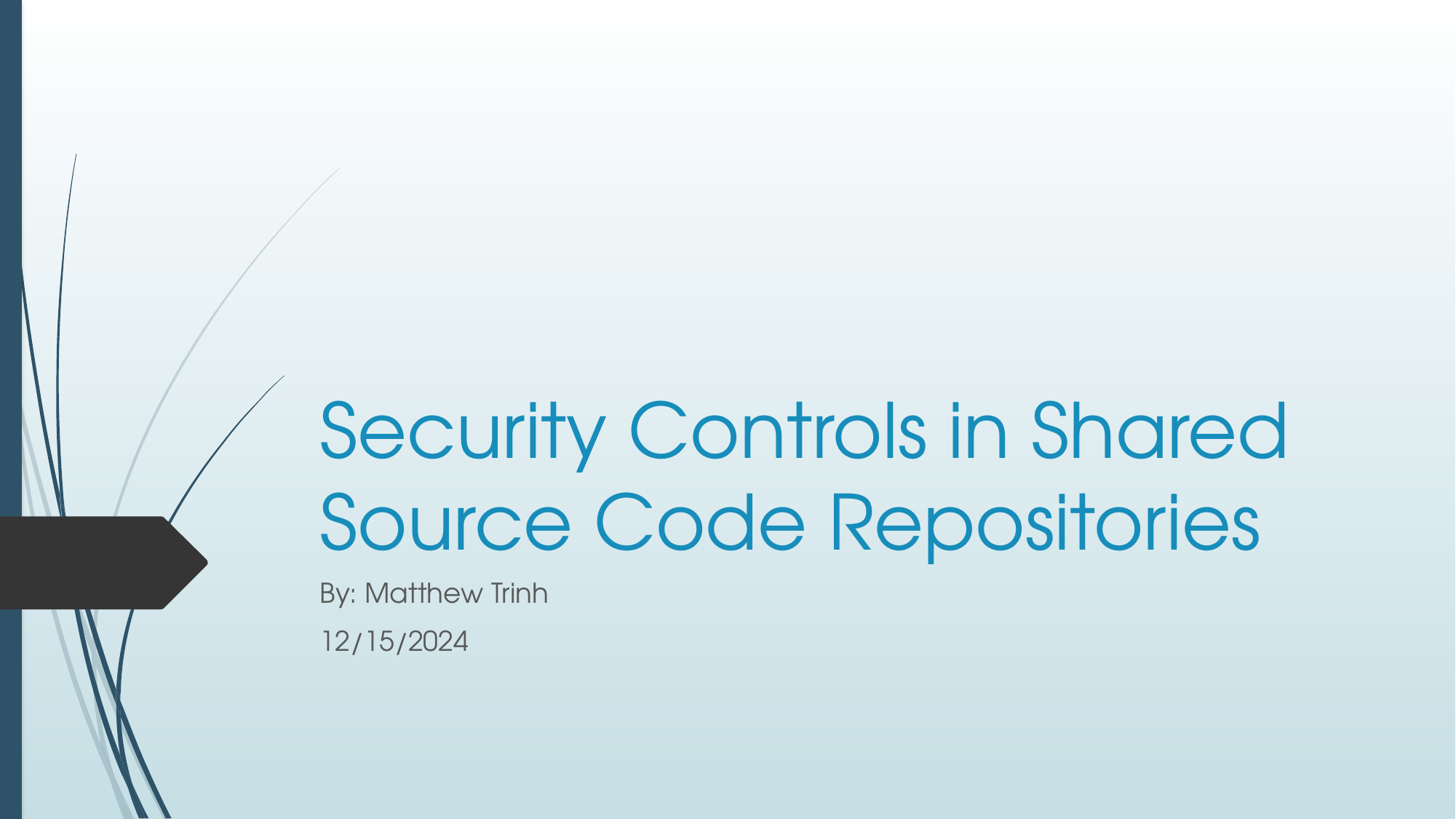

# Security Controls in Shared Source Code Repositories
By: Matthew Trinh
12/15/2024